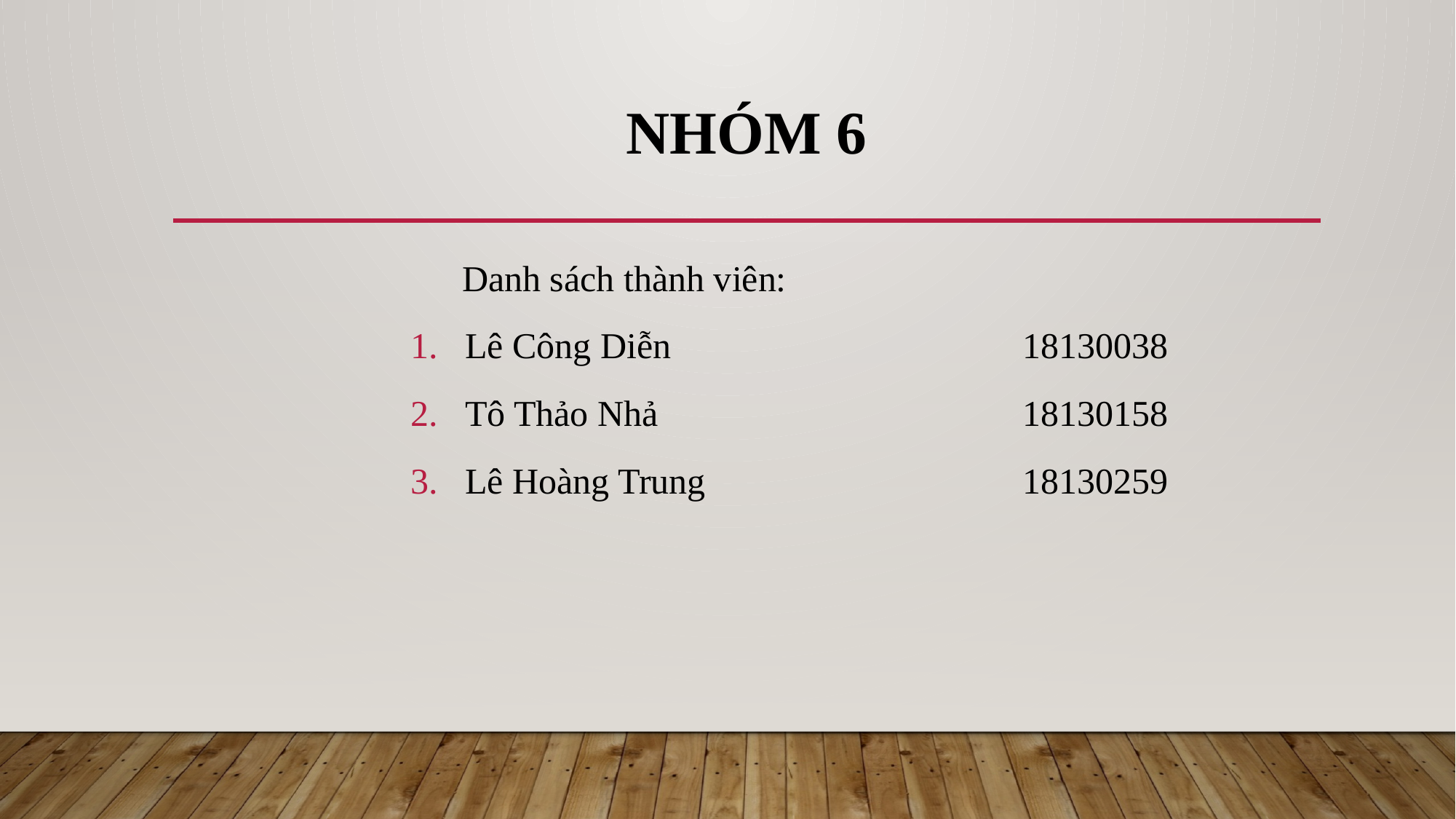

# NHóm 6
Danh sách thành viên:
Lê Công Diễn	18130038
Tô Thảo Nhả	18130158
Lê Hoàng Trung	18130259